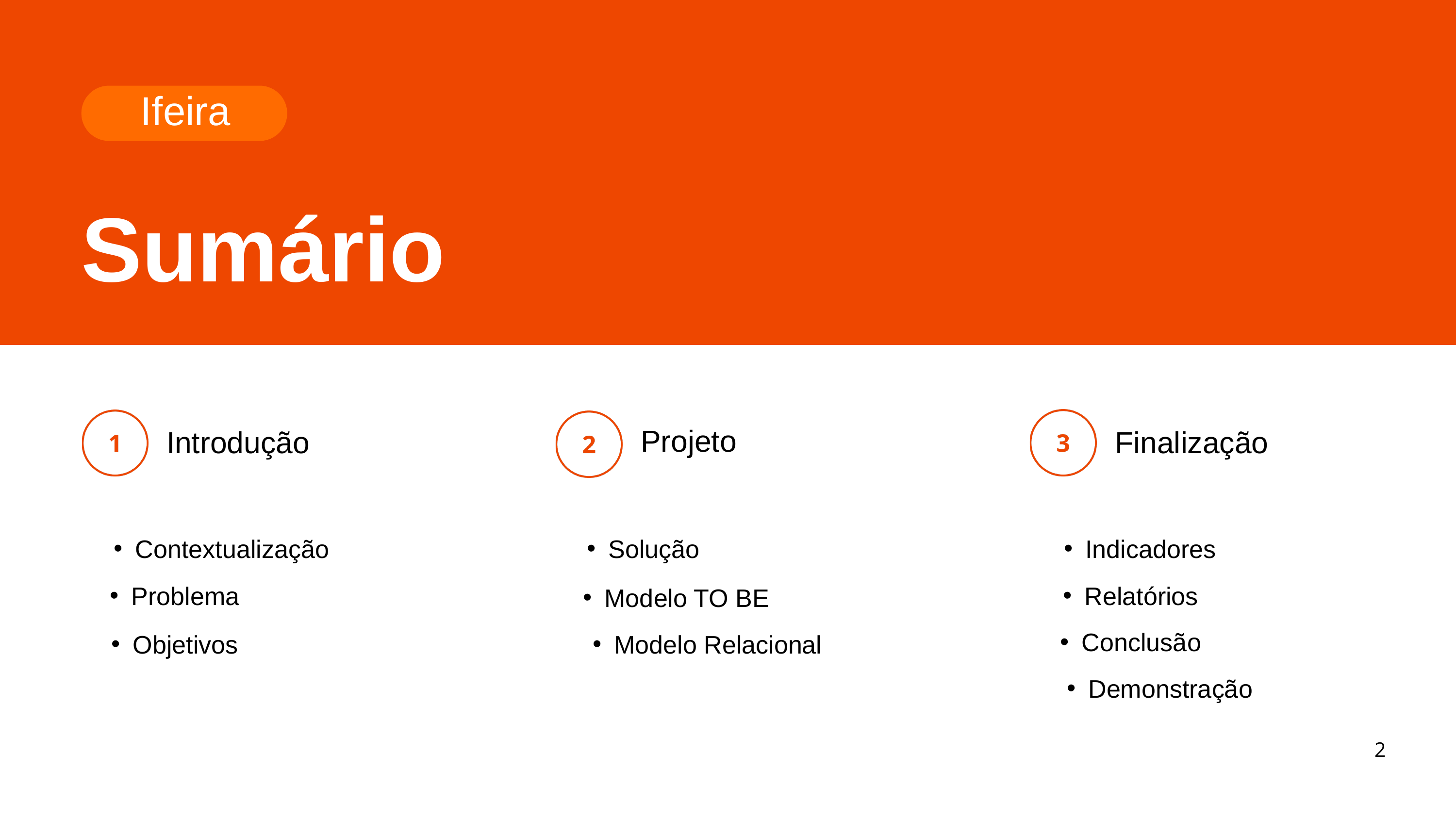

Ifeira
Sumário

Projeto
Introdução
Finalização
Contextualização
Solução
Indicadores
Problema
Relatórios
Modelo TO BE
Conclusão
Objetivos
Modelo Relacional
Demonstração
2